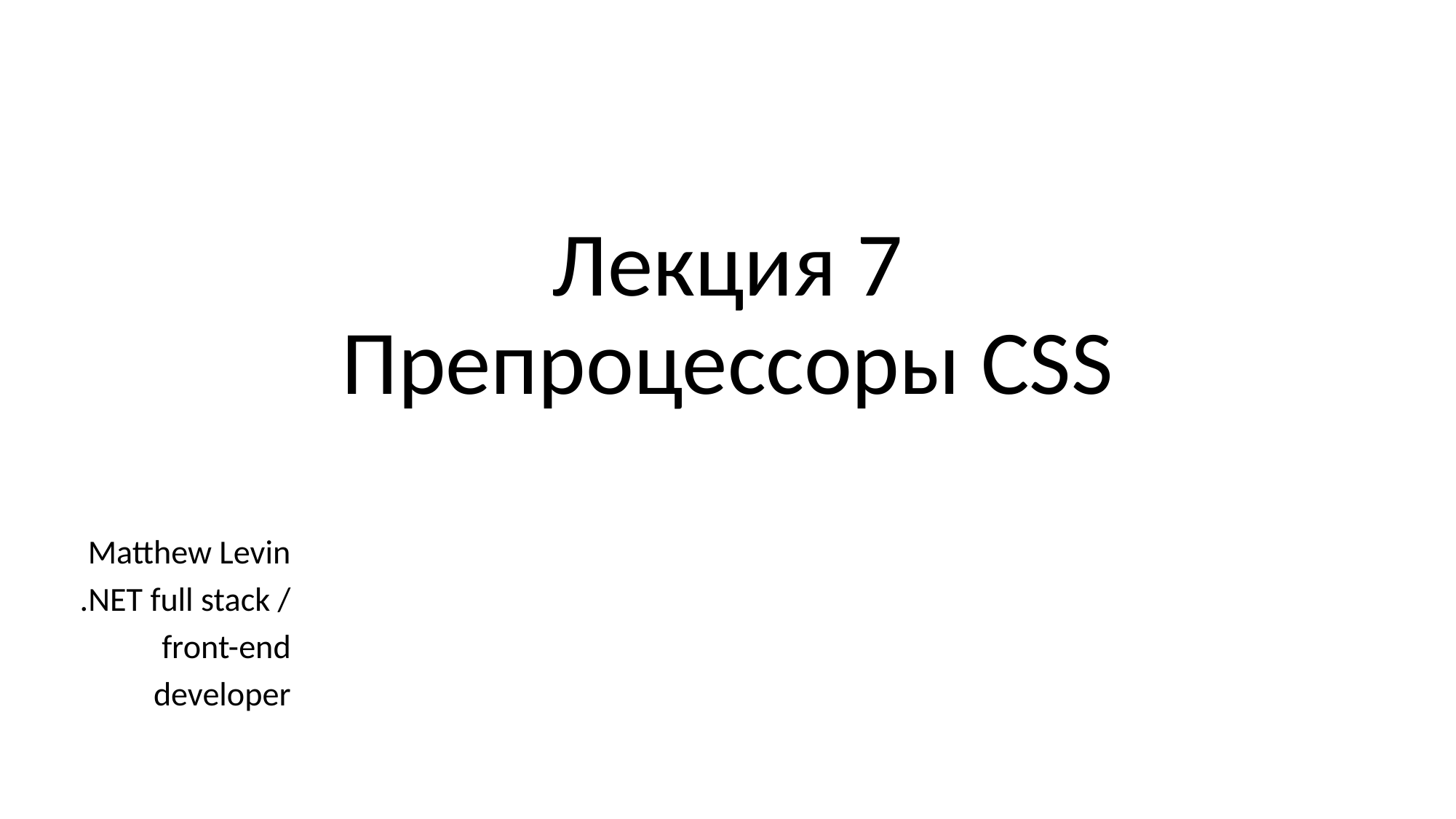

# Лекция 7 Препроцессоры CSS
Matthew Levin
.NET full stack /
front-end
developer